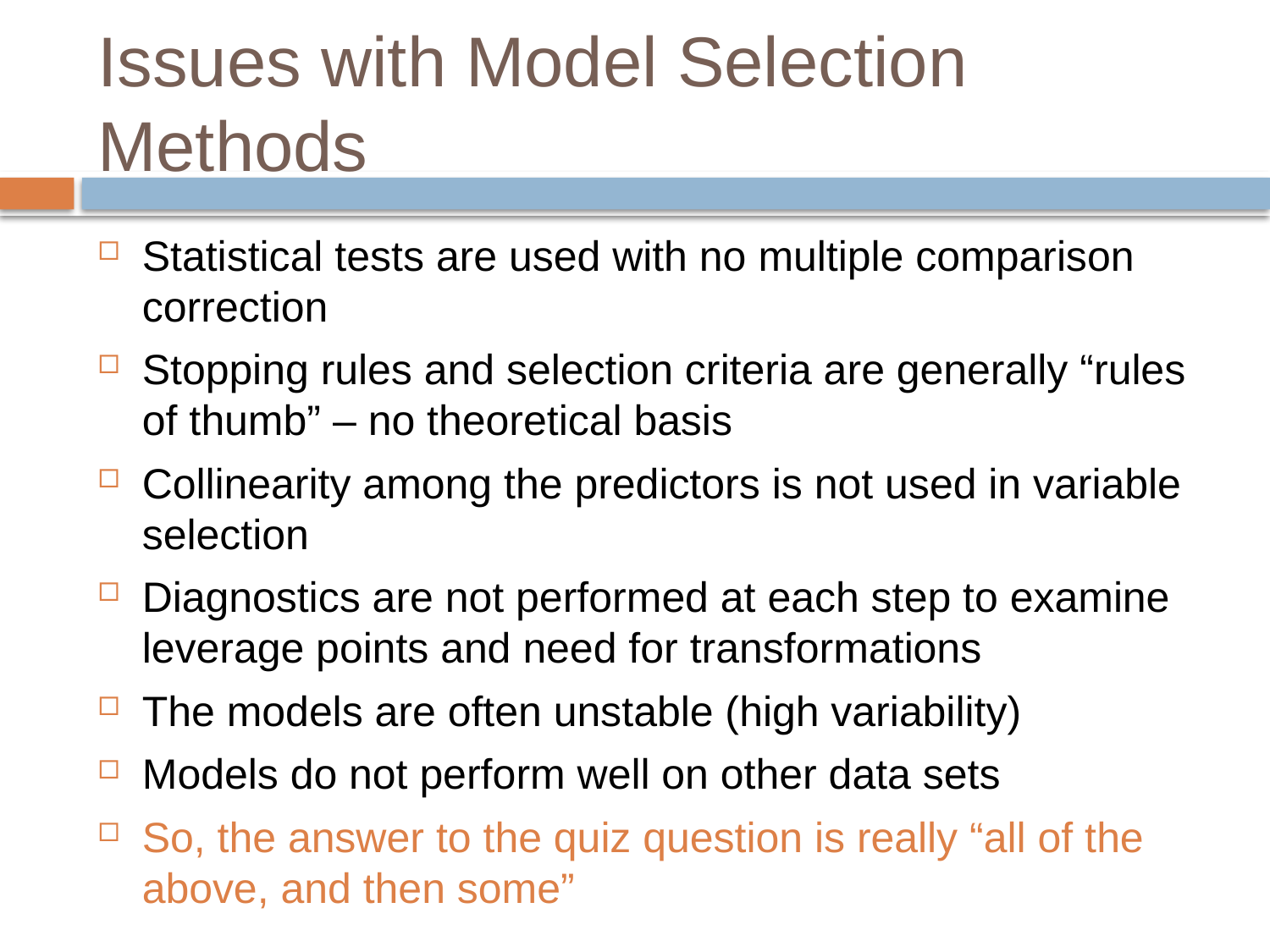

# Issues with Model Selection Methods
Statistical tests are used with no multiple comparison correction
Stopping rules and selection criteria are generally “rules of thumb” – no theoretical basis
Collinearity among the predictors is not used in variable selection
Diagnostics are not performed at each step to examine leverage points and need for transformations
The models are often unstable (high variability)
Models do not perform well on other data sets
So, the answer to the quiz question is really “all of the above, and then some”